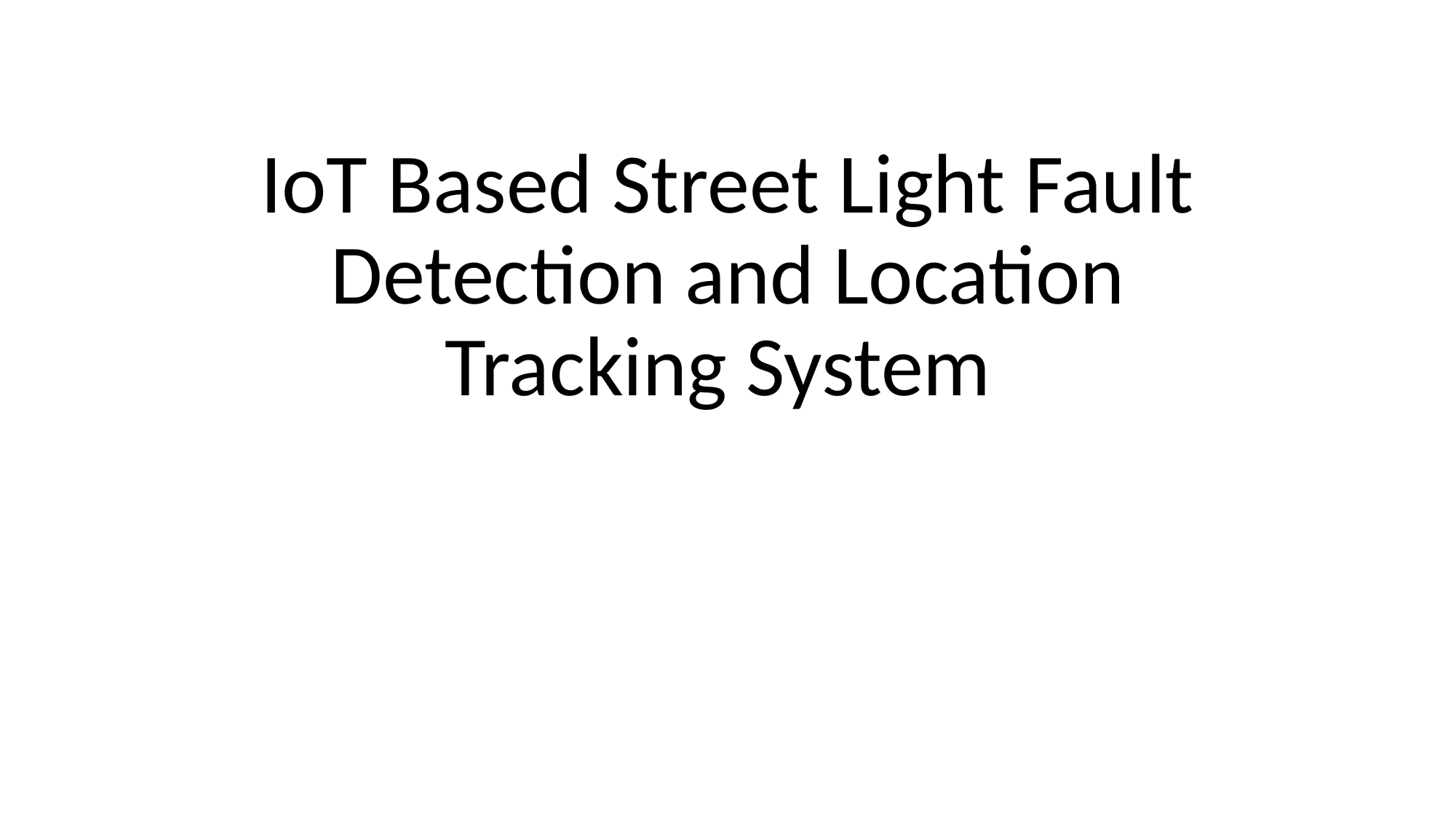

# IoT Based Street Light Fault Detection and Location Tracking System